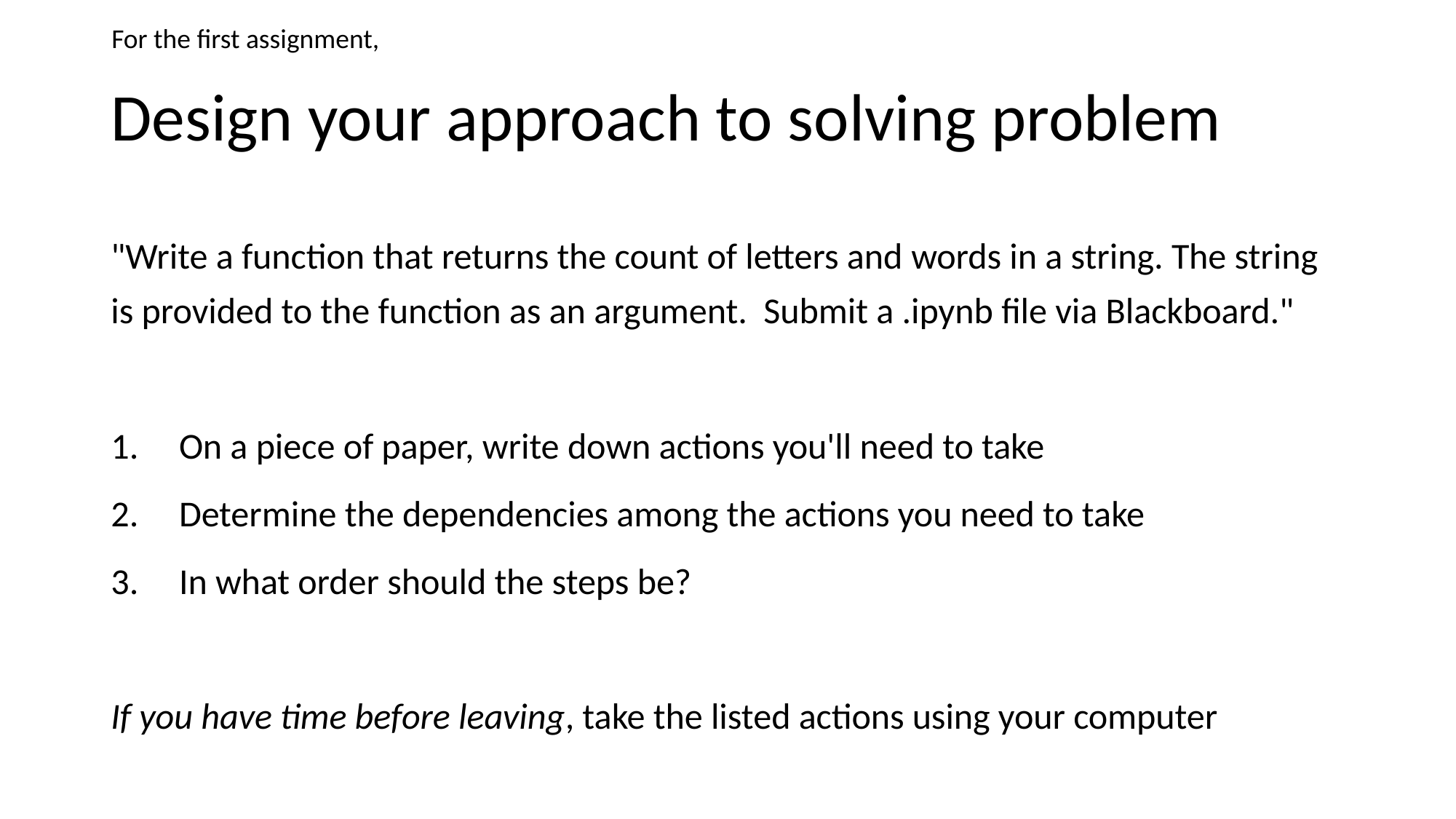

For the first assignment,
Design your approach to solving problem
"Write a function that returns the count of letters and words in a string. The string is provided to the function as an argument.  Submit a .ipynb file via Blackboard."

On a piece of paper, write down actions you'll need to take
Determine the dependencies among the actions you need to take
In what order should the steps be?

If you have time before leaving, take the listed actions using your computer